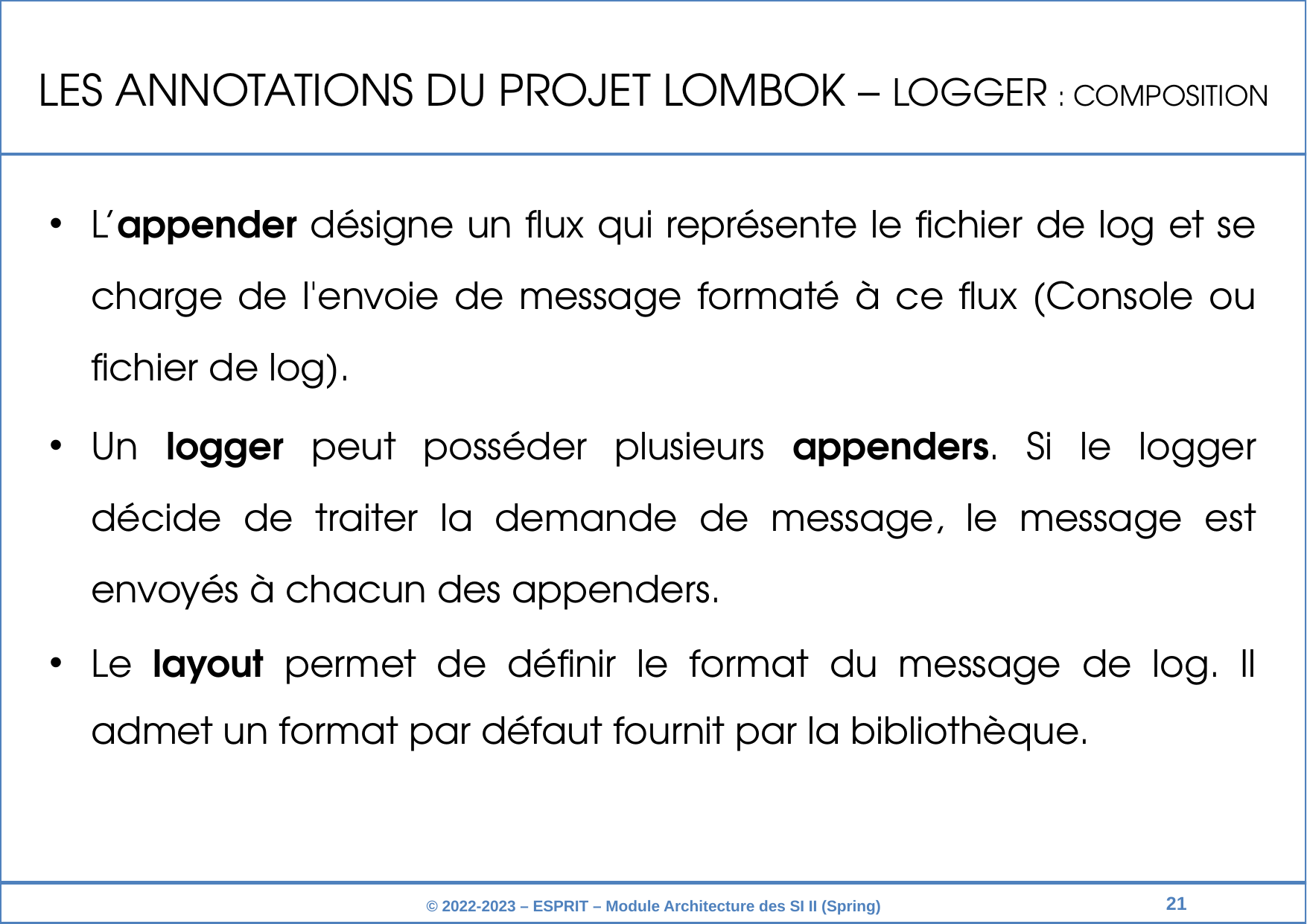

LES ANNOTATIONS DU PROJET LOMBOK – LOGGER : COMPOSITION

L’appender désigne un flux qui représente le fichier de log et se charge de l'envoie de message formaté à ce flux (Console ou fichier de log).
Un logger peut posséder plusieurs appenders. Si le logger décide de traiter la demande de message, le message est envoyés à chacun des appenders.
Le layout permet de définir le format du message de log. Il admet un format par défaut fournit par la bibliothèque.

21